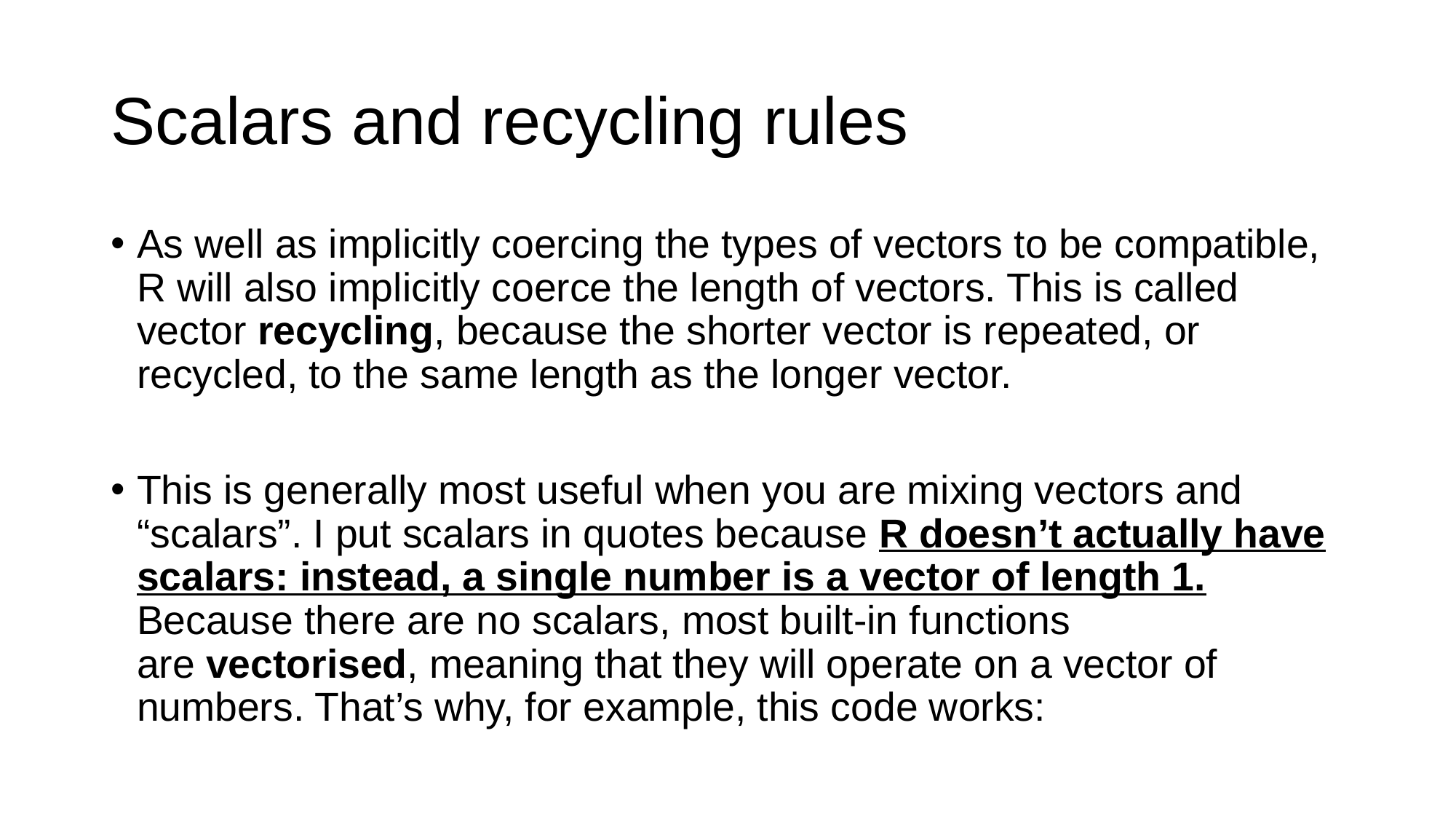

# Scalars and recycling rules
As well as implicitly coercing the types of vectors to be compatible, R will also implicitly coerce the length of vectors. This is called vector recycling, because the shorter vector is repeated, or recycled, to the same length as the longer vector.

This is generally most useful when you are mixing vectors and “scalars”. I put scalars in quotes because R doesn’t actually have scalars: instead, a single number is a vector of length 1. Because there are no scalars, most built-in functions are vectorised, meaning that they will operate on a vector of numbers. That’s why, for example, this code works: